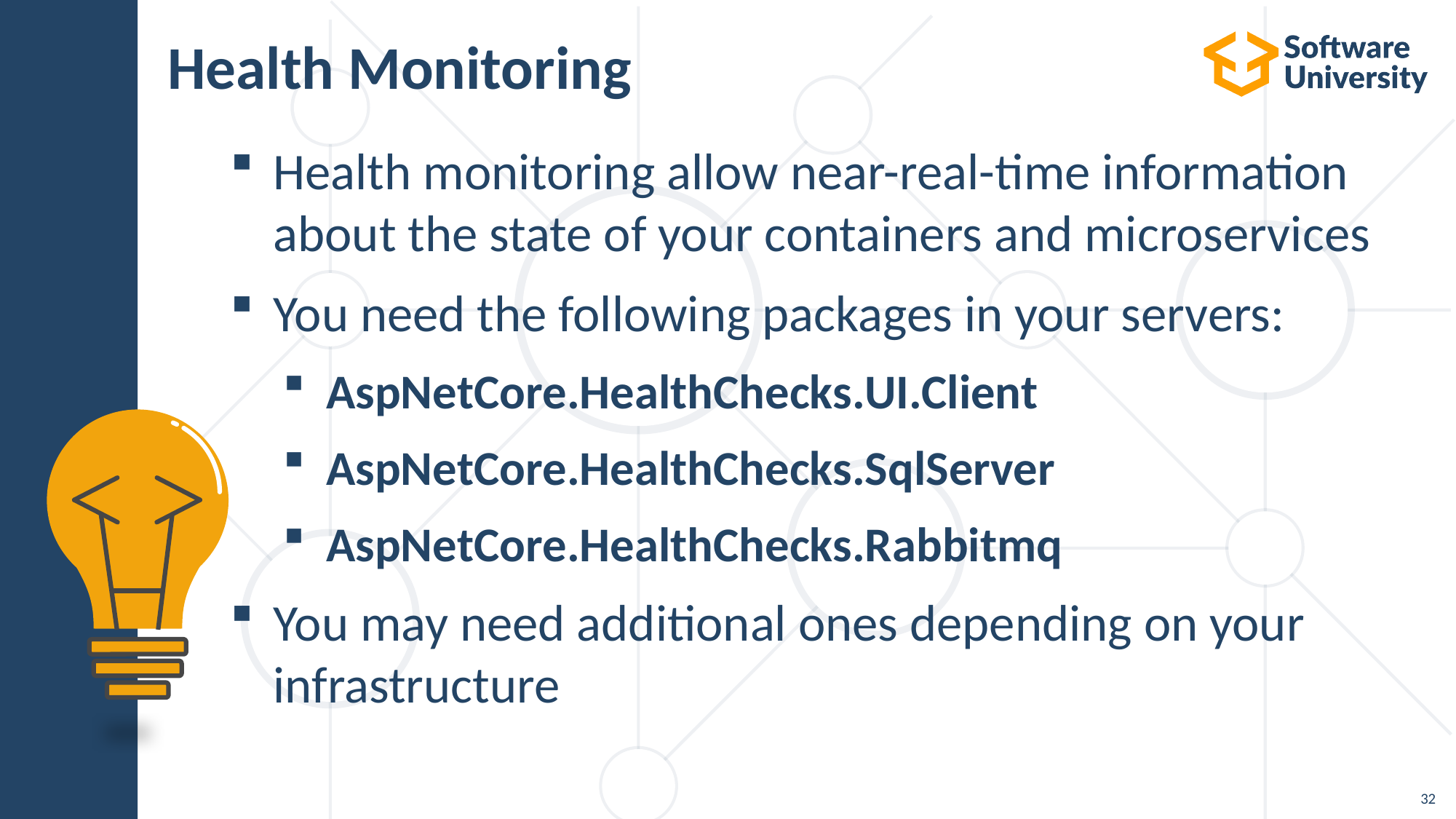

# Health Monitoring
Health monitoring allow near-real-time information about the state of your containers and microservices
You need the following packages in your servers:
AspNetCore.HealthChecks.UI.Client
AspNetCore.HealthChecks.SqlServer
AspNetCore.HealthChecks.Rabbitmq
You may need additional ones depending on your infrastructure
32